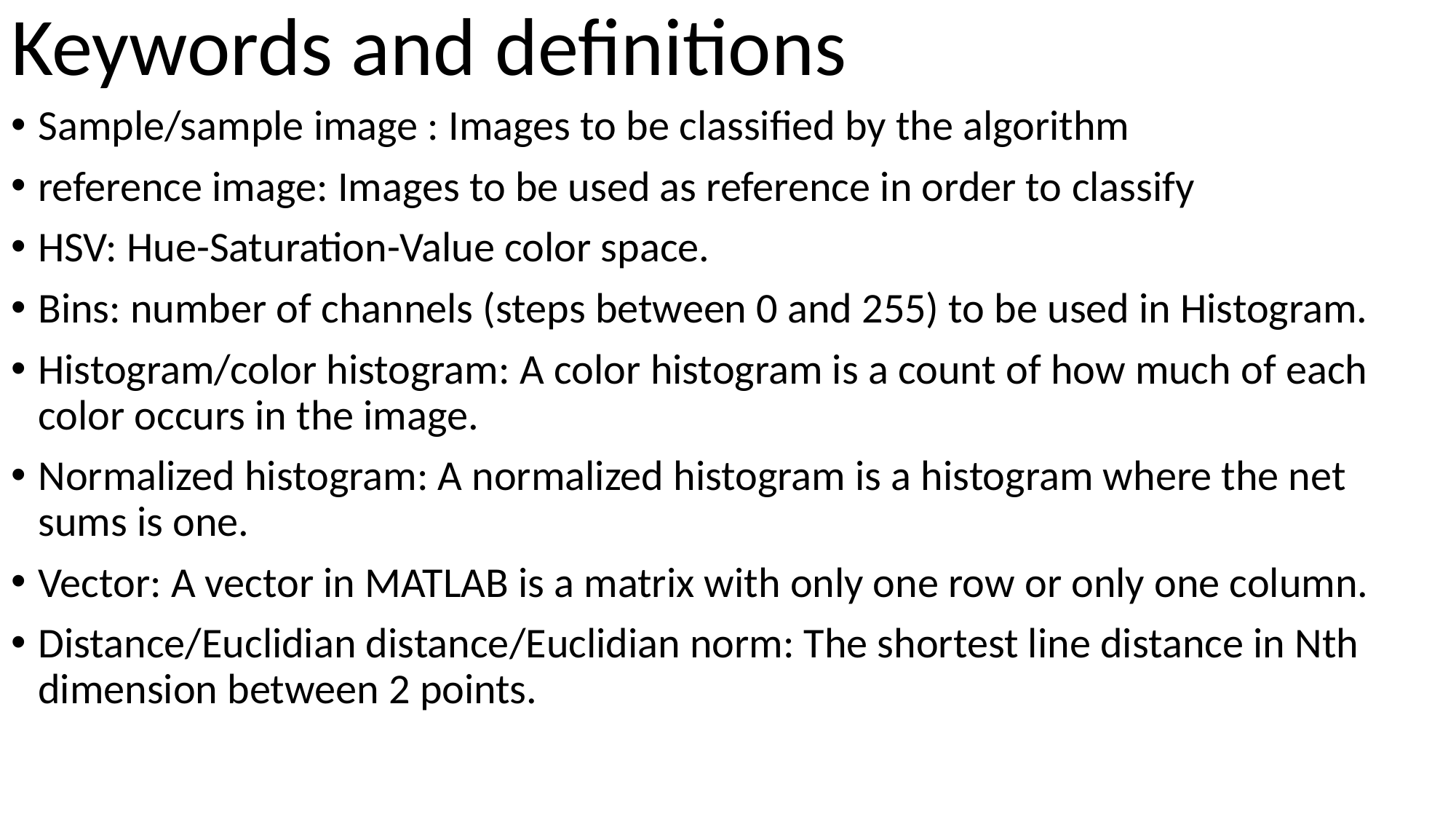

# Keywords and definitions
Sample/sample image : Images to be classified by the algorithm
reference image: Images to be used as reference in order to classify
HSV: Hue-Saturation-Value color space.
Bins: number of channels (steps between 0 and 255) to be used in Histogram.
Histogram/color histogram: A color histogram is a count of how much of each color occurs in the image.
Normalized histogram: A normalized histogram is a histogram where the net sums is one.
Vector: A vector in MATLAB is a matrix with only one row or only one column.
Distance/Euclidian distance/Euclidian norm: The shortest line distance in Nth dimension between 2 points.